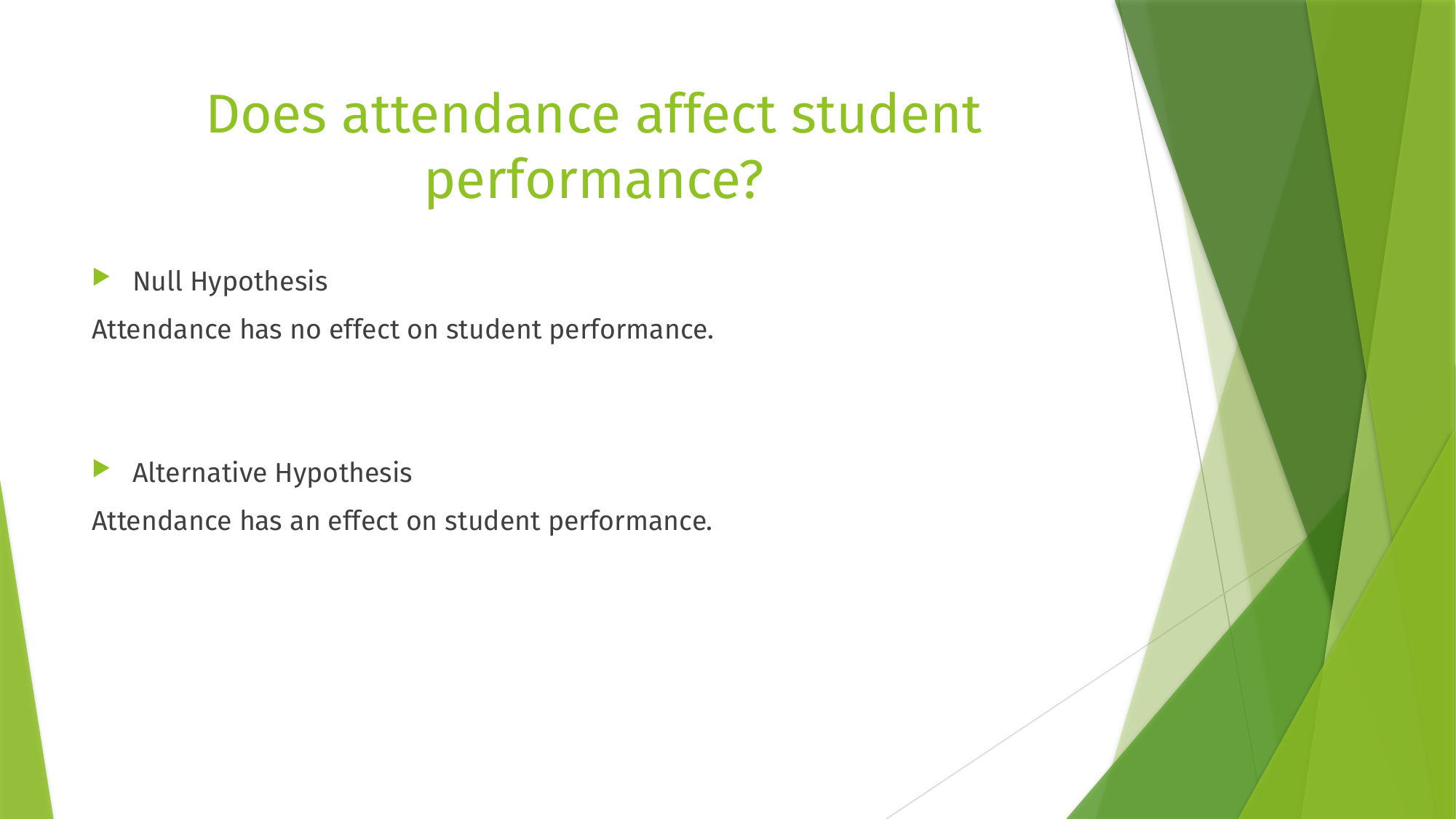

# Does attendance affect student performance?
Null Hypothesis
Attendance has no effect on student performance.

Alternative Hypothesis
Attendance has an effect on student performance.